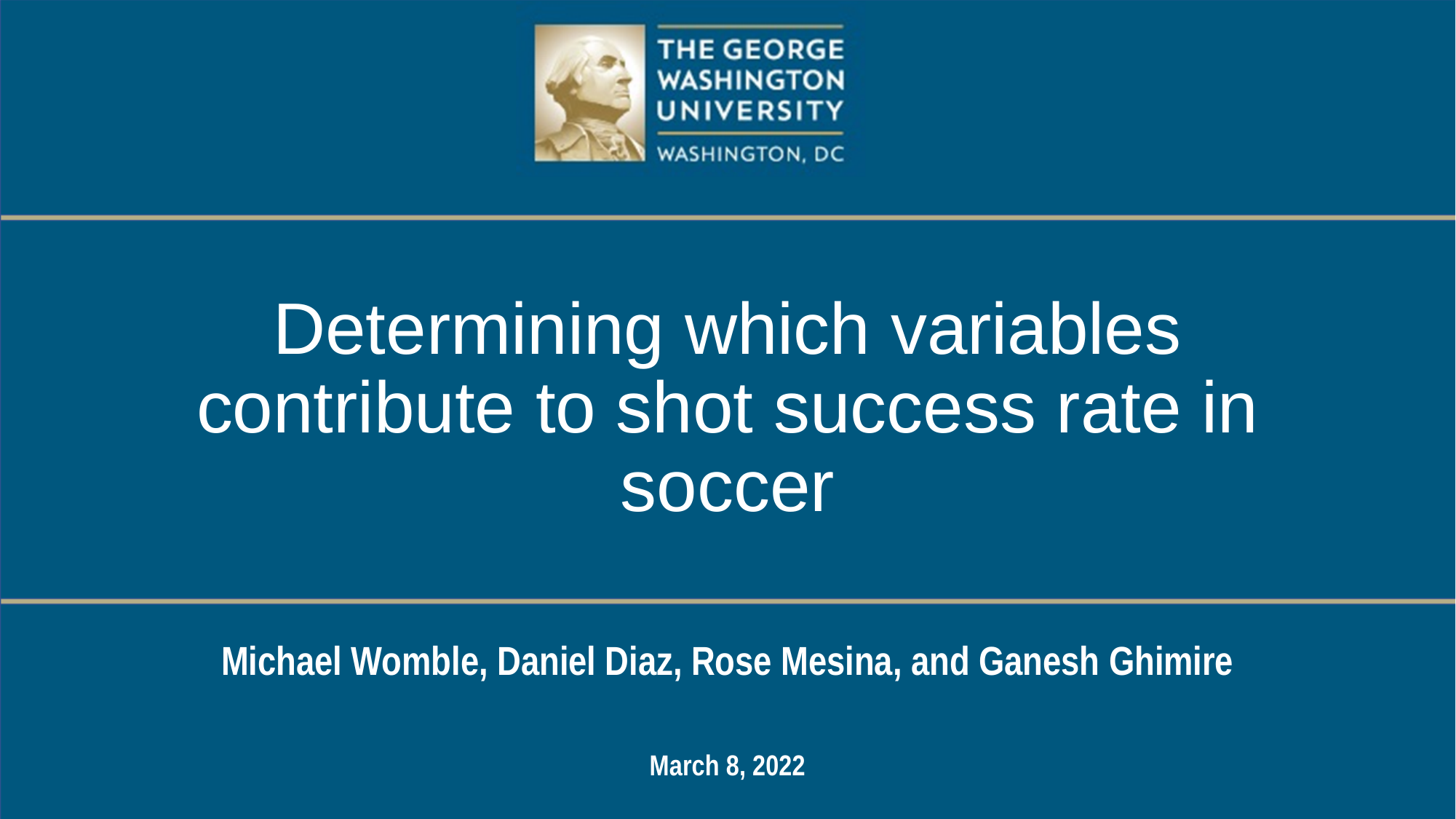

# Determining which variables contribute to shot success rate in soccer
Michael Womble, Daniel Diaz, Rose Mesina, and Ganesh Ghimire

March 8, 2022